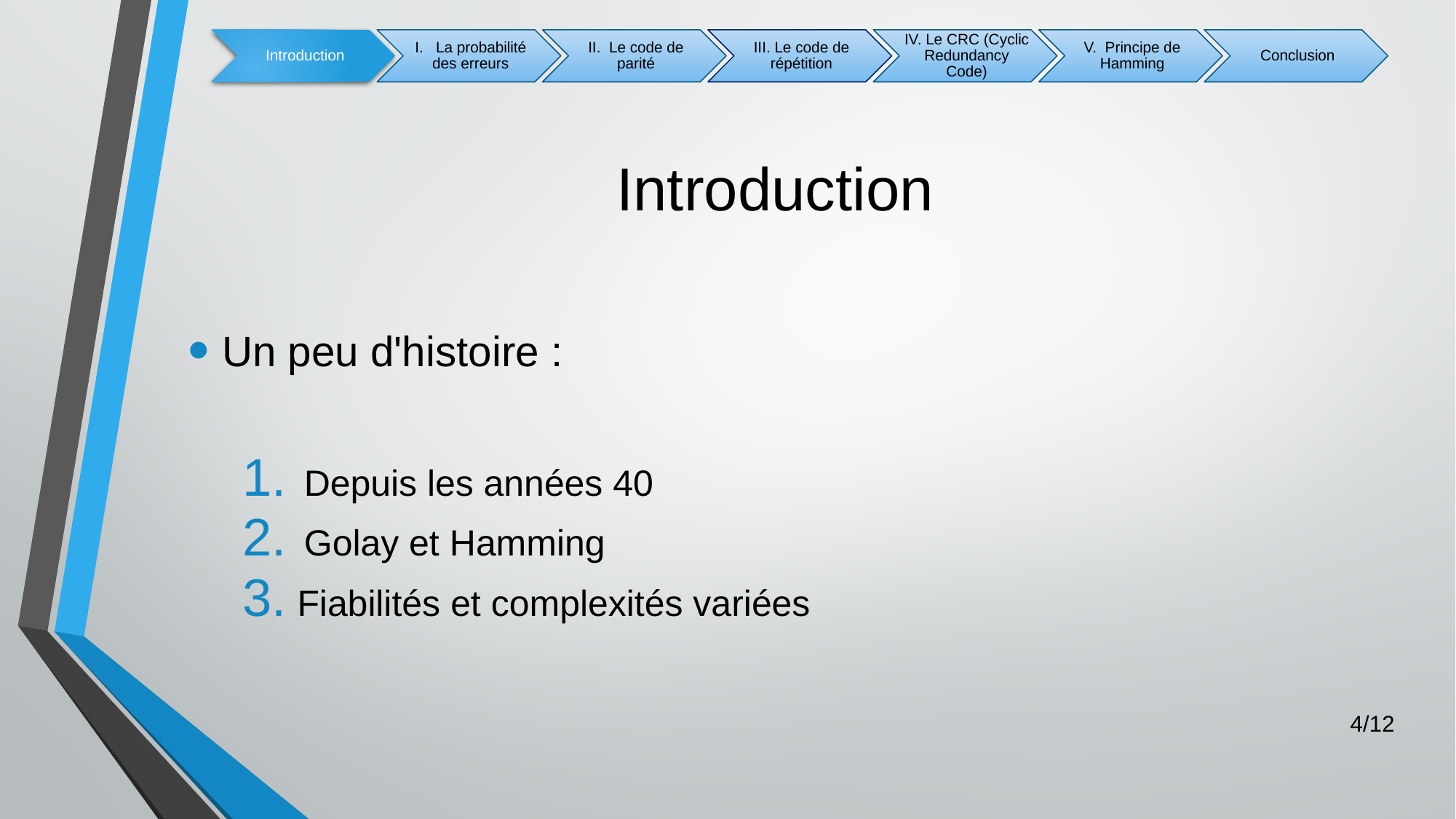

Introduction
I.   La probabilité des erreurs
II.  Le code de parité
III. Le code de répétition
IV. Le CRC (Cyclic Redundancy Code)
V.  Principe de Hamming
Conclusion
# Introduction
Un peu d'histoire :

Depuis les années 40
Golay et Hamming
Fiabilités et complexités variées

4/12